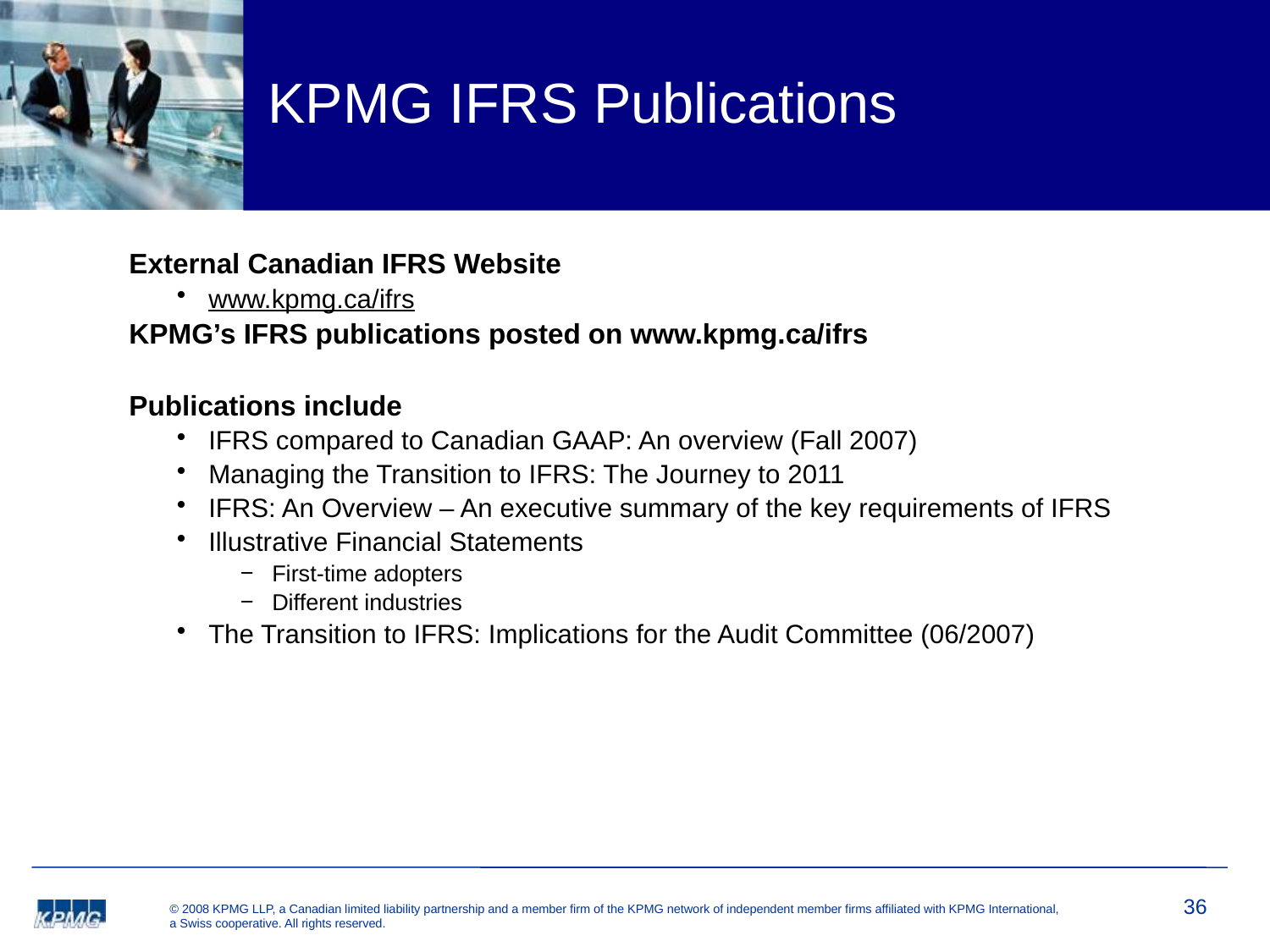

# KPMG IFRS Publications
External Canadian IFRS Website
www.kpmg.ca/ifrs
KPMG’s IFRS publications posted on www.kpmg.ca/ifrs

Publications include
IFRS compared to Canadian GAAP: An overview (Fall 2007)
Managing the Transition to IFRS: The Journey to 2011
IFRS: An Overview – An executive summary of the key requirements of IFRS
Illustrative Financial Statements
First-time adopters
Different industries
The Transition to IFRS: Implications for the Audit Committee (06/2007)